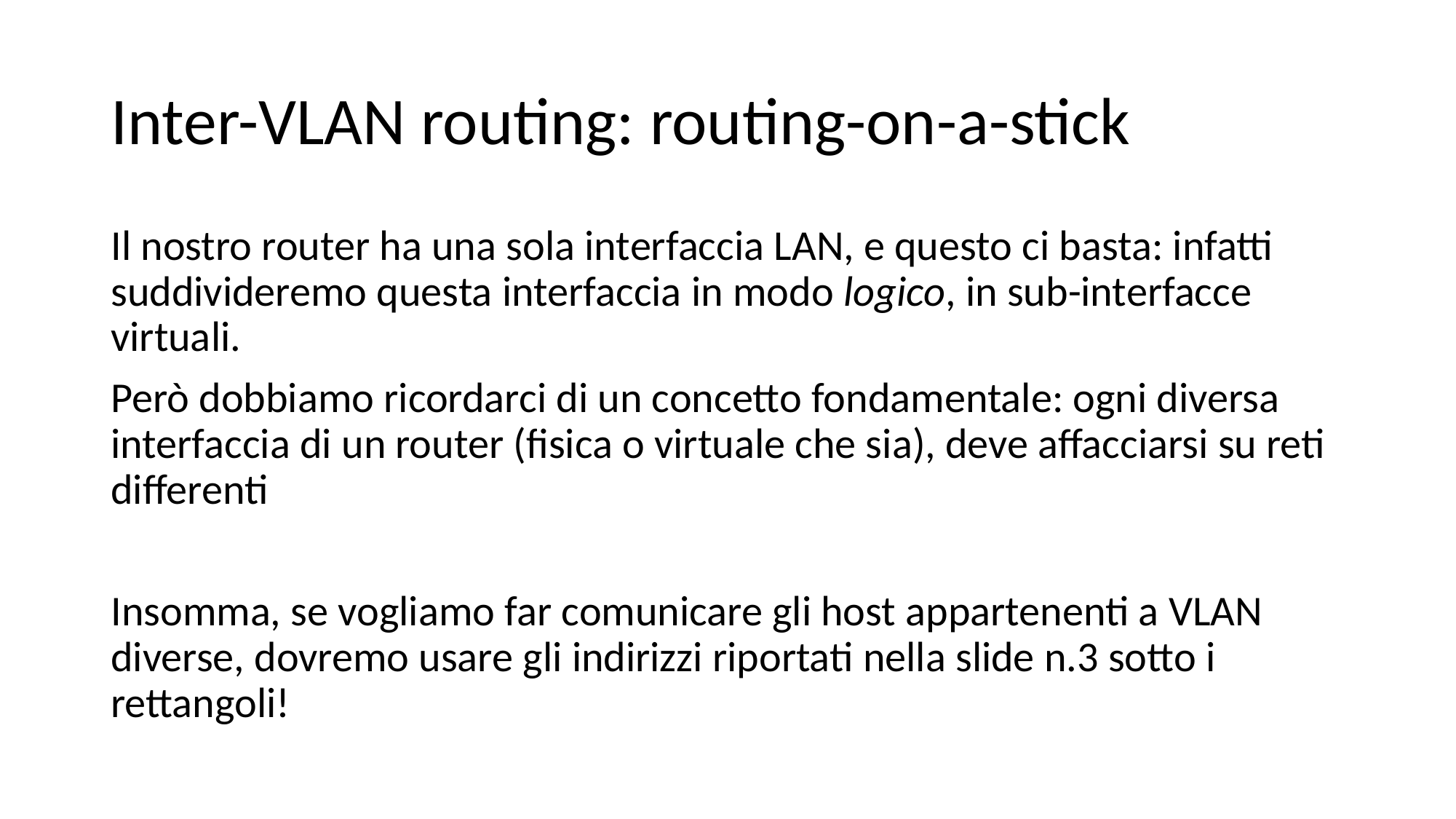

# Inter-VLAN routing: routing-on-a-stick
Il nostro router ha una sola interfaccia LAN, e questo ci basta: infatti suddivideremo questa interfaccia in modo logico, in sub-interfacce virtuali.
Però dobbiamo ricordarci di un concetto fondamentale: ogni diversa interfaccia di un router (fisica o virtuale che sia), deve affacciarsi su reti differenti

Insomma, se vogliamo far comunicare gli host appartenenti a VLAN diverse, dovremo usare gli indirizzi riportati nella slide n.3 sotto i rettangoli!